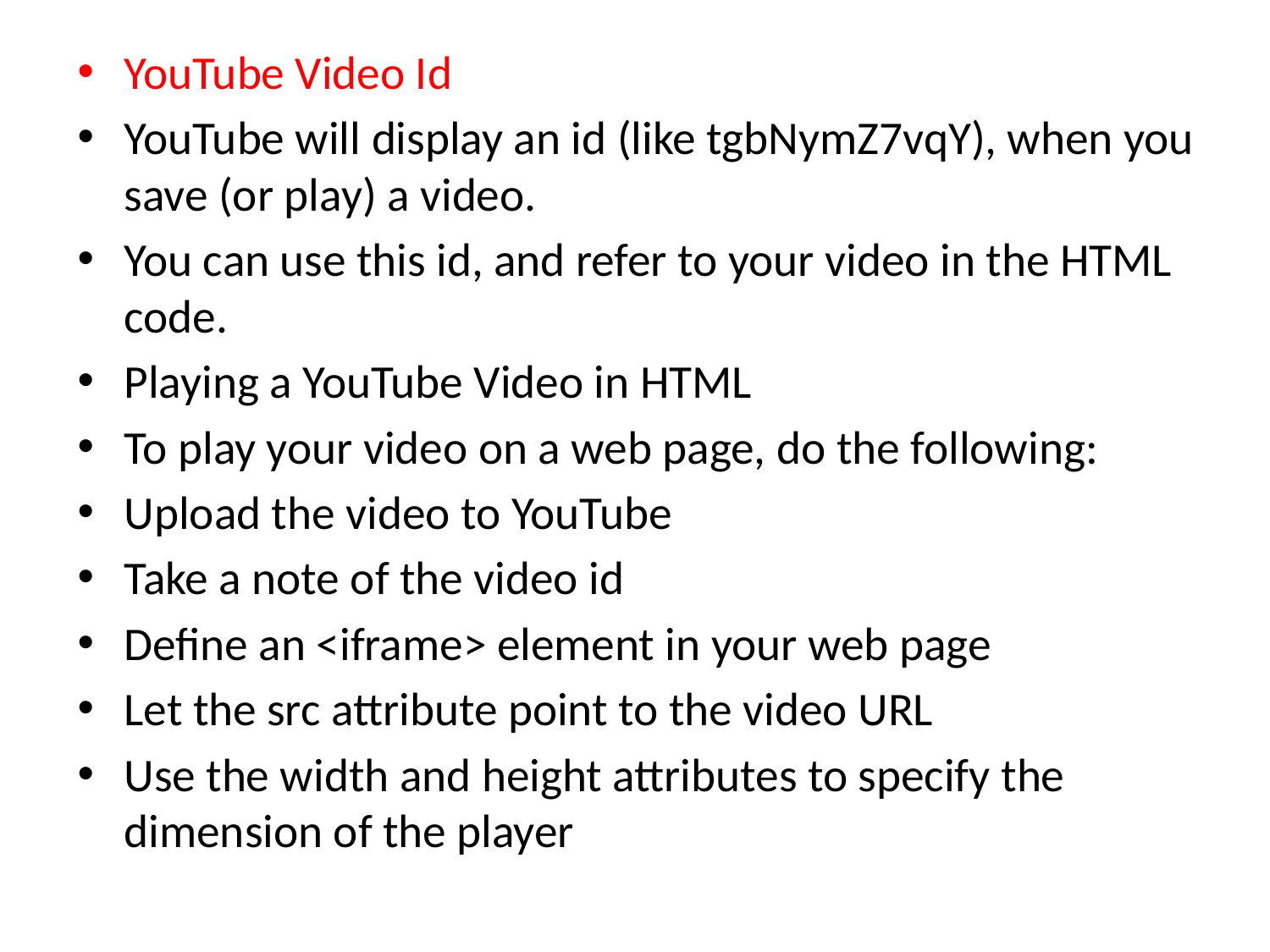

YouTube Video Id
YouTube will display an id (like tgbNymZ7vqY), when you save (or play) a video.
You can use this id, and refer to your video in the HTML code.
Playing a YouTube Video in HTML
To play your video on a web page, do the following:
Upload the video to YouTube
Take a note of the video id
Define an <iframe> element in your web page
Let the src attribute point to the video URL
Use the width and height attributes to specify the dimension of the player